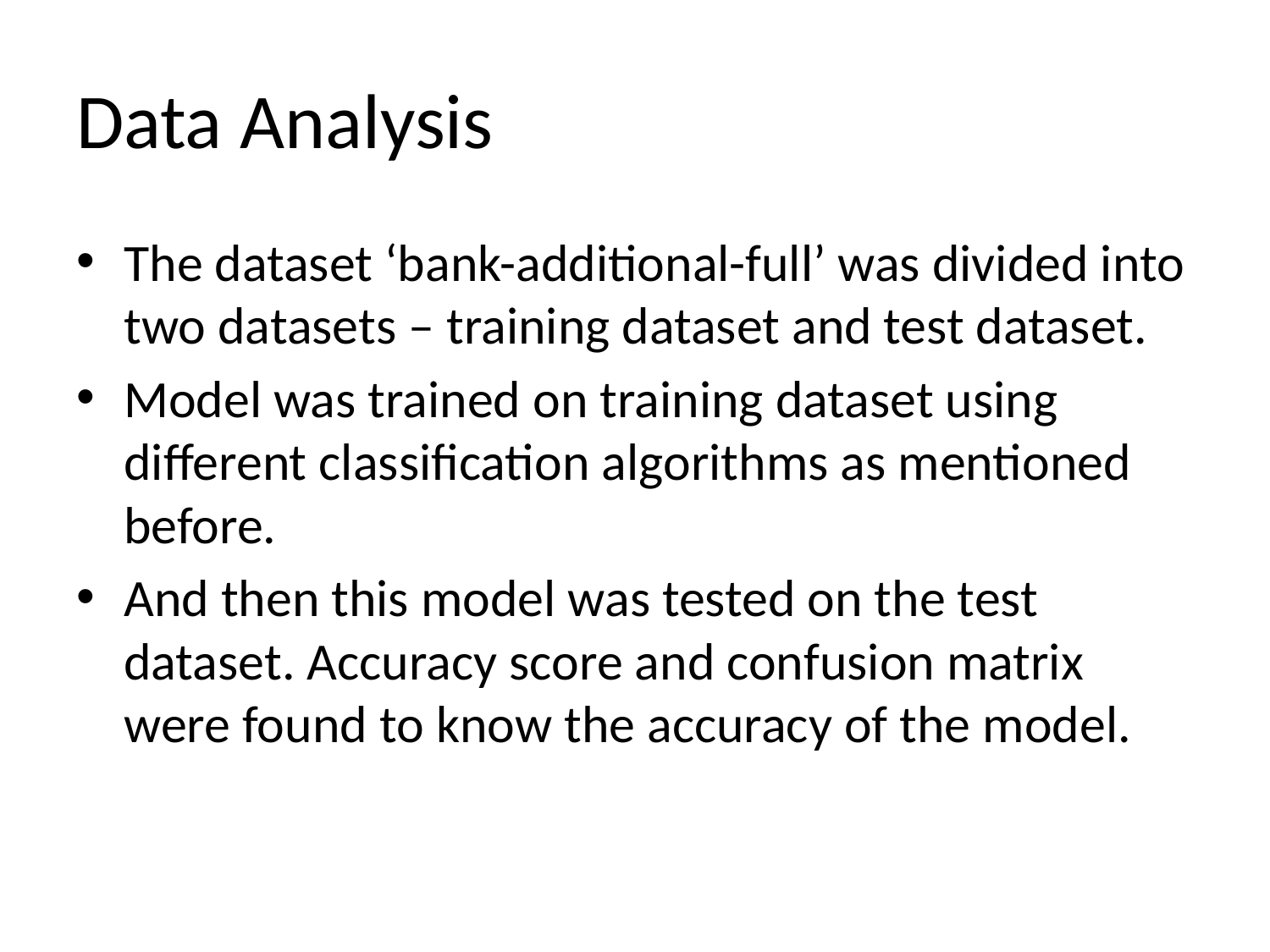

# Data Analysis
The dataset ‘bank-additional-full’ was divided into two datasets – training dataset and test dataset.
Model was trained on training dataset using different classification algorithms as mentioned before.
And then this model was tested on the test dataset. Accuracy score and confusion matrix were found to know the accuracy of the model.